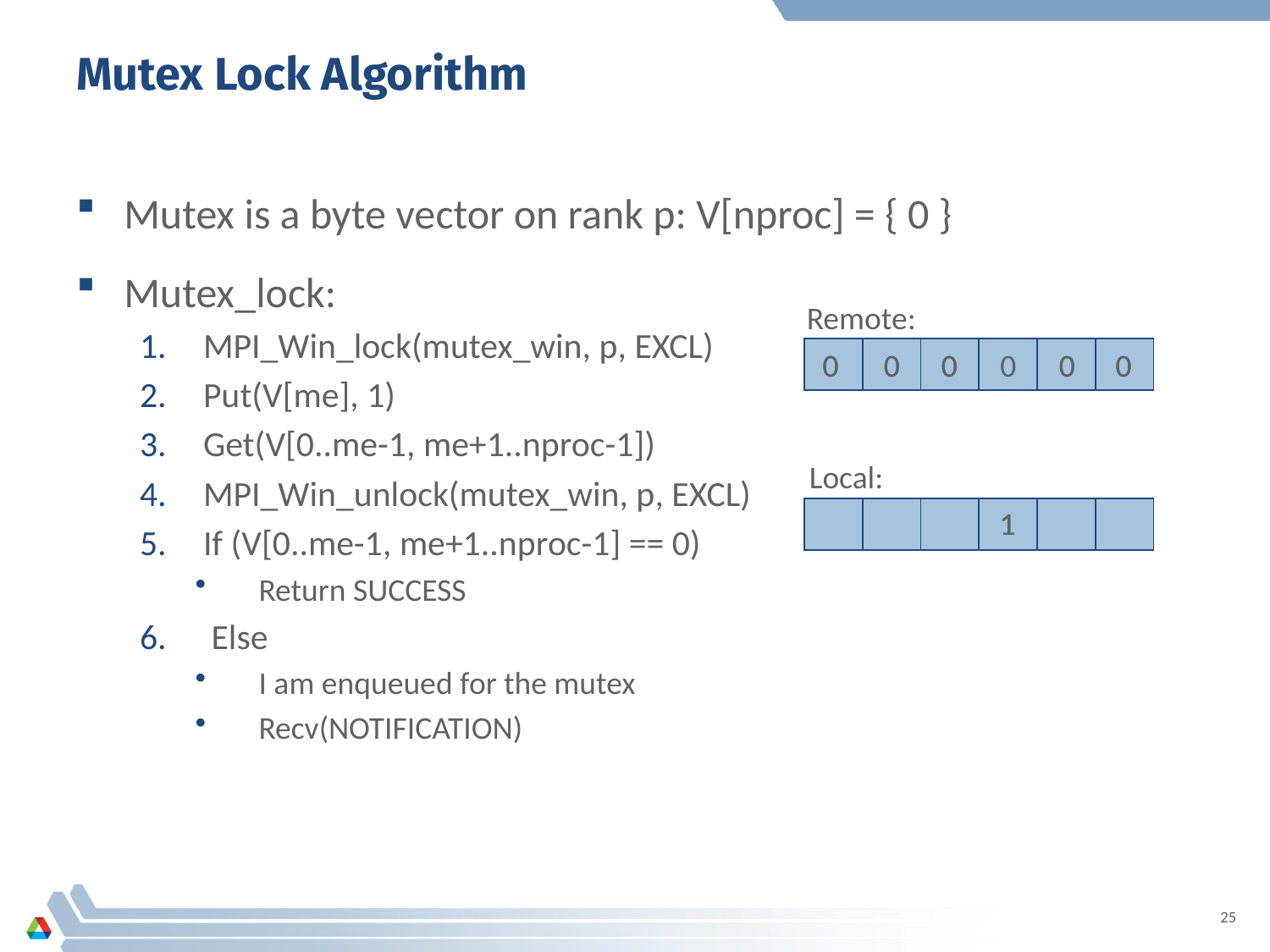

# Mutex Lock Algorithm
Mutex is a byte vector on rank p: V[nproc] = { 0 }

Mutex_lock:
MPI_Win_lock(mutex_win, p, EXCL)
Put(V[me], 1)
Get(V[0..me-1, me+1..nproc-1])
MPI_Win_unlock(mutex_win, p, EXCL)
If (V[0..me-1, me+1..nproc-1] == 0)
Return SUCCESS
 Else
I am enqueued for the mutex
Recv(NOTIFICATION)
Remote:
|  |  |  |  |  |  |
| --- | --- | --- | --- | --- | --- |
0
0
0
0
0
0
0
0
0
0
0
Local:
1
1
|  |  |  |  |  |  |
| --- | --- | --- | --- | --- | --- |
25